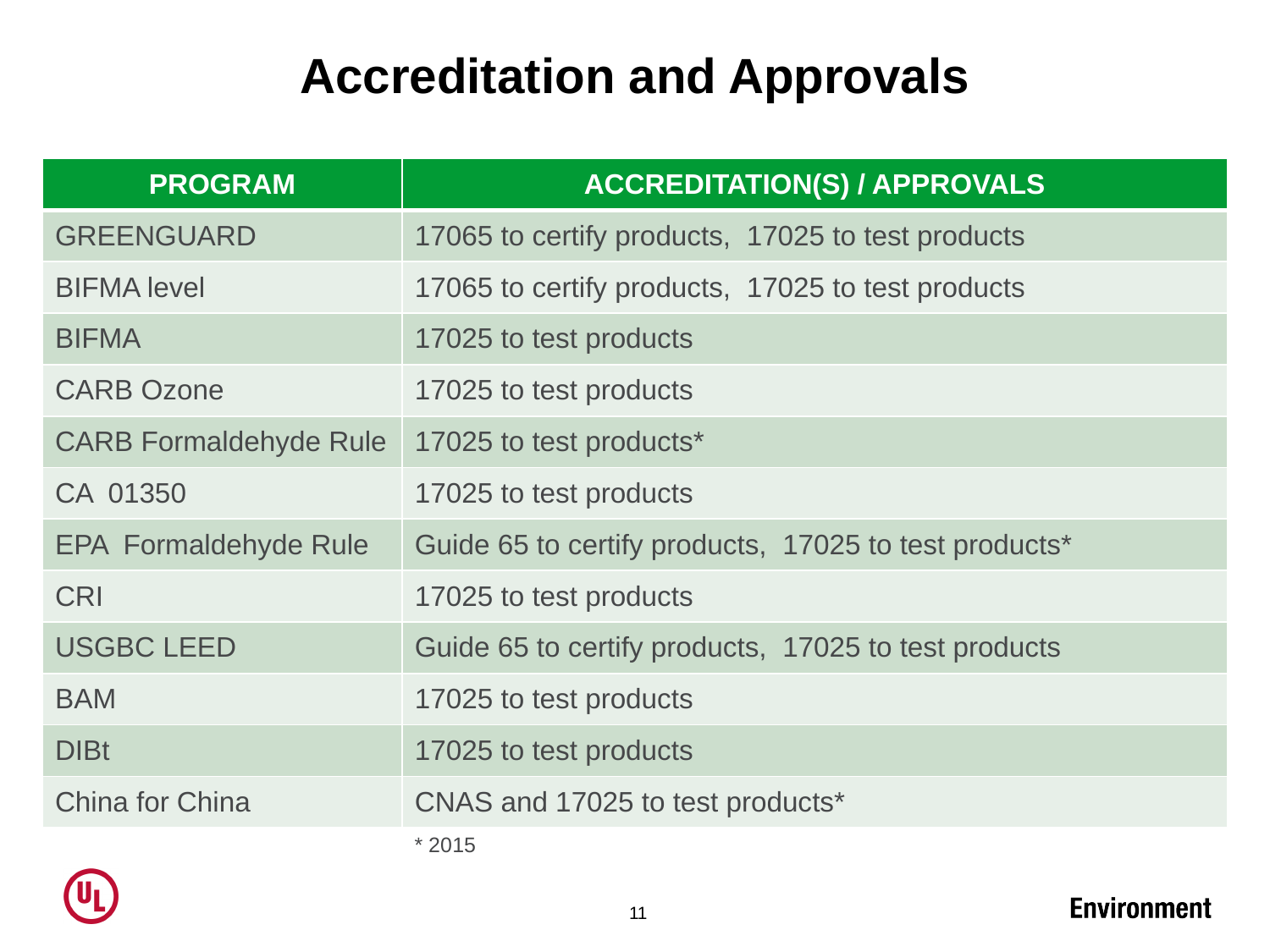

# Accreditation and Approvals
| PROGRAM | ACCREDITATION(S) / APPROVALS |
| --- | --- |
| GREENGUARD | 17065 to certify products, 17025 to test products |
| BIFMA level | 17065 to certify products, 17025 to test products |
| BIFMA | 17025 to test products |
| CARB Ozone | 17025 to test products |
| CARB Formaldehyde Rule | 17025 to test products\* |
| CA 01350 | 17025 to test products |
| EPA Formaldehyde Rule | Guide 65 to certify products, 17025 to test products\* |
| CRI | 17025 to test products |
| USGBC LEED | Guide 65 to certify products, 17025 to test products |
| BAM | 17025 to test products |
| DIBt | 17025 to test products |
| China for China | CNAS and 17025 to test products\* |
* 2015
11